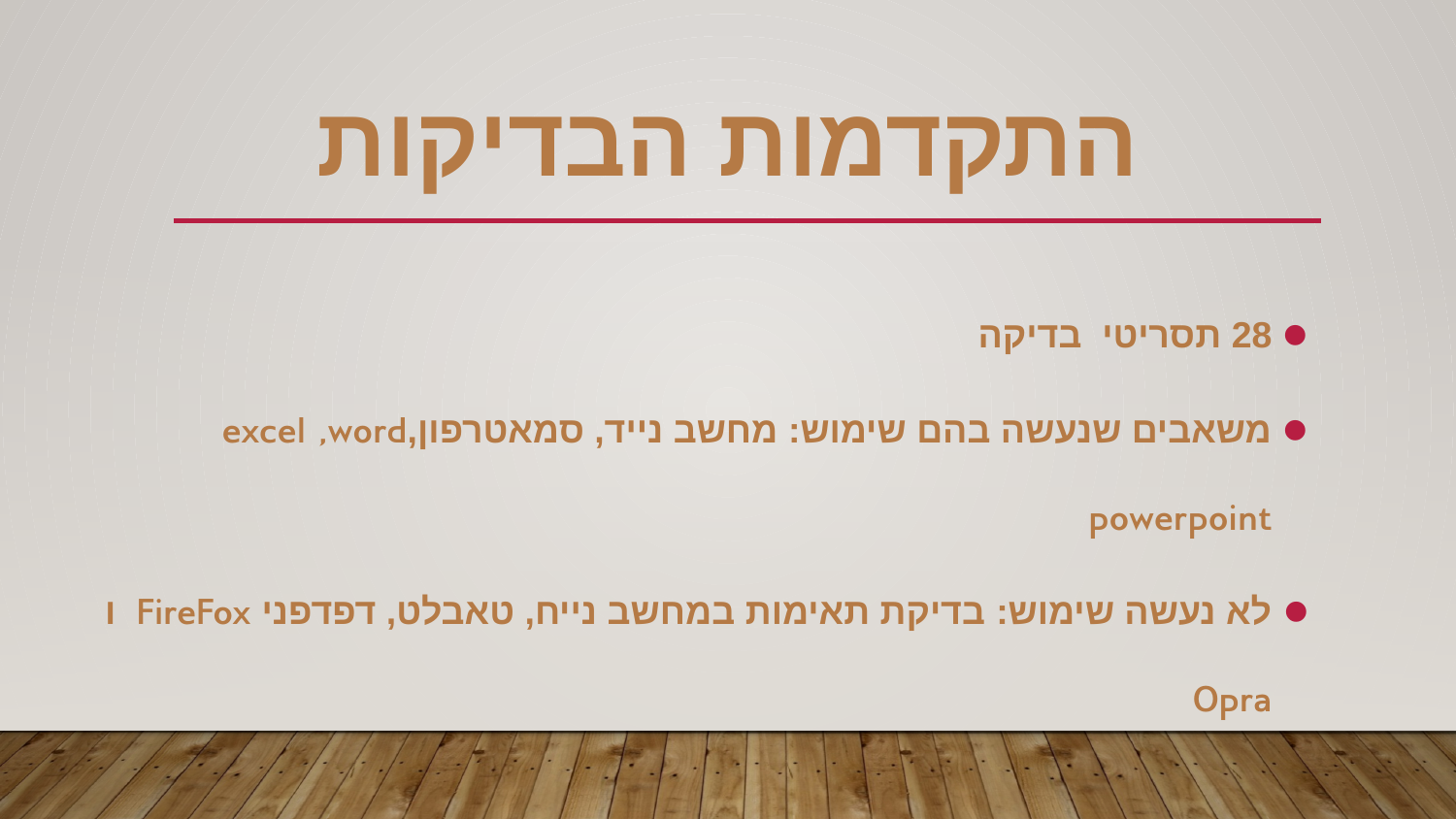

# התקדמות הבדיקות
28 תסריטי  בדיקה
משאבים שנעשה בהם שימוש: מחשב נייד, סמאטרפון,excel ,word powerpoint
לא נעשה שימוש: בדיקת תאימות במחשב נייח, טאבלט, דפדפני FireFox  ו Opra